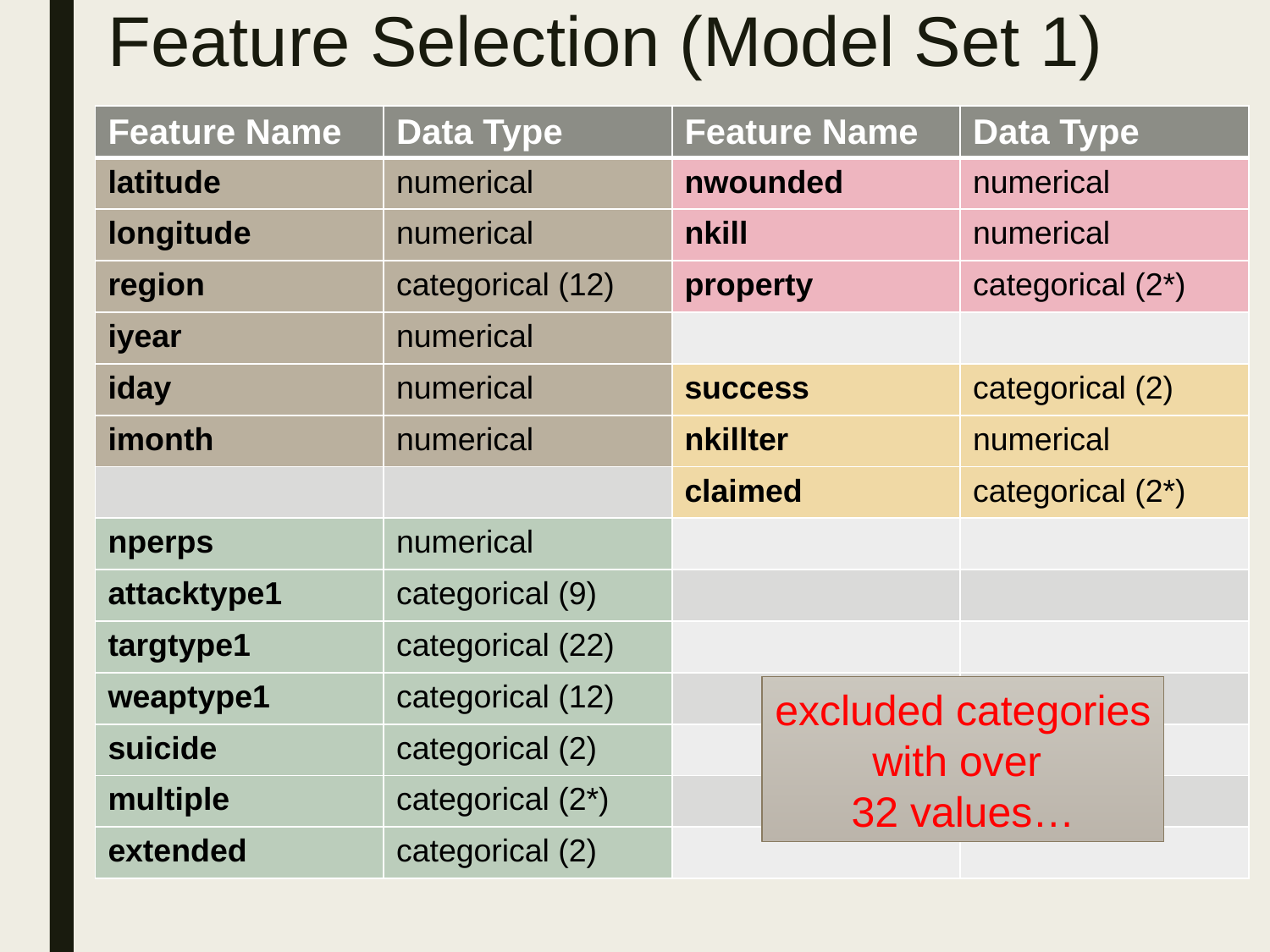

# Feature Selection (Model Set 1)
| Feature Name | Data Type | Feature Name | Data Type |
| --- | --- | --- | --- |
| latitude | numerical | nwounded | numerical |
| longitude | numerical | nkill | numerical |
| region | categorical (12) | property | categorical (2\*) |
| iyear | numerical |  |  |
| iday | numerical | success | categorical (2) |
| imonth | numerical | nkillter | numerical |
|  |  | claimed | categorical (2\*) |
| nperps | numerical |  |  |
| attacktype1 | categorical (9) |  |  |
| targtype1 | categorical (22) |  |  |
| weaptype1 | categorical (12) |  |  |
| suicide | categorical (2) |  |  |
| multiple | categorical (2\*) |  |  |
| extended | categorical (2) |  |  |
excluded categories with over
32 values…